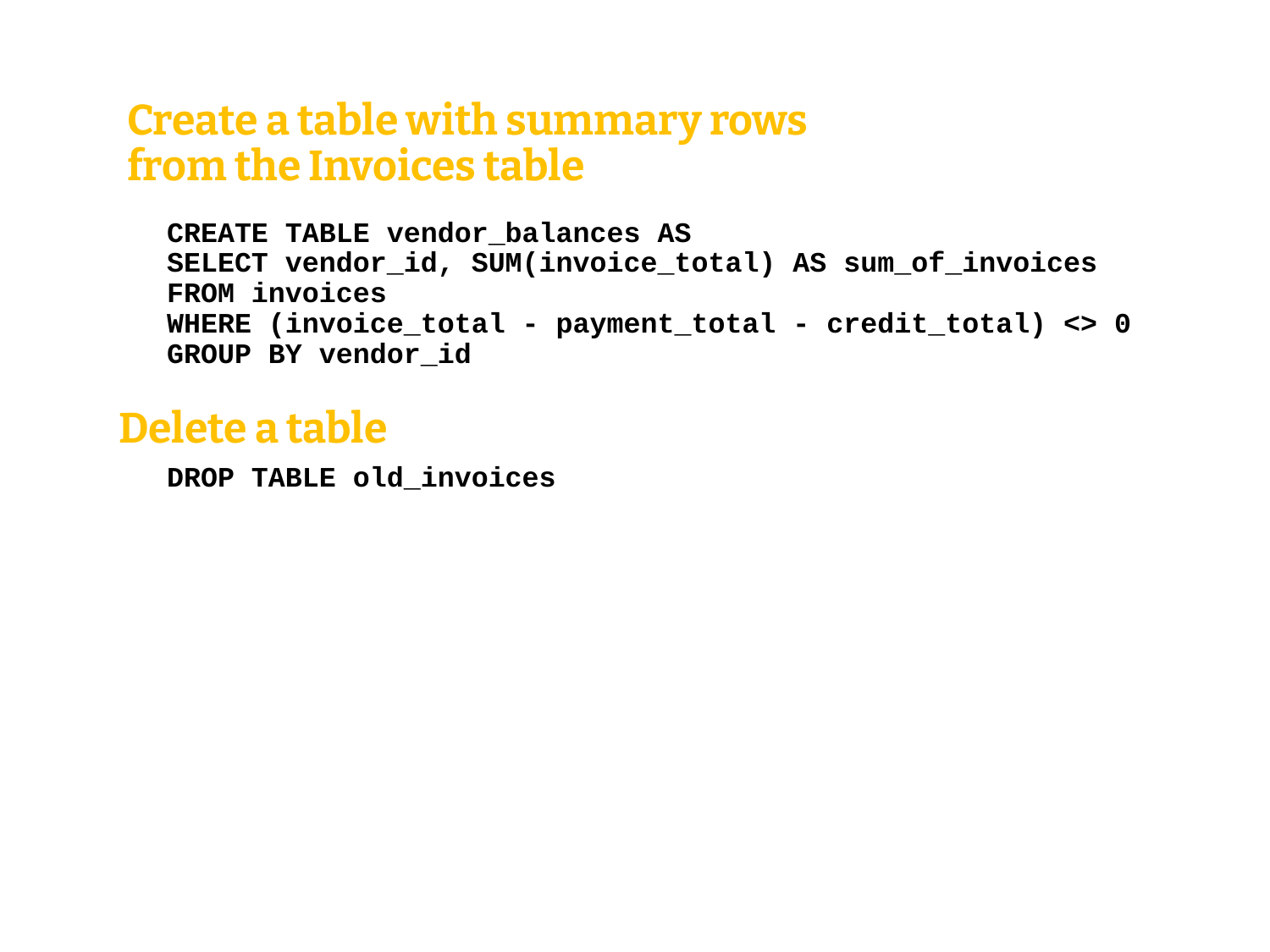

# Create a table with summary rows from the Invoices table
CREATE TABLE vendor_balances AS
SELECT vendor_id, SUM(invoice_total) AS sum_of_invoices
FROM invoices
WHERE (invoice_total - payment_total - credit_total) <> 0
GROUP BY vendor_id
Delete a table
DROP TABLE old_invoices